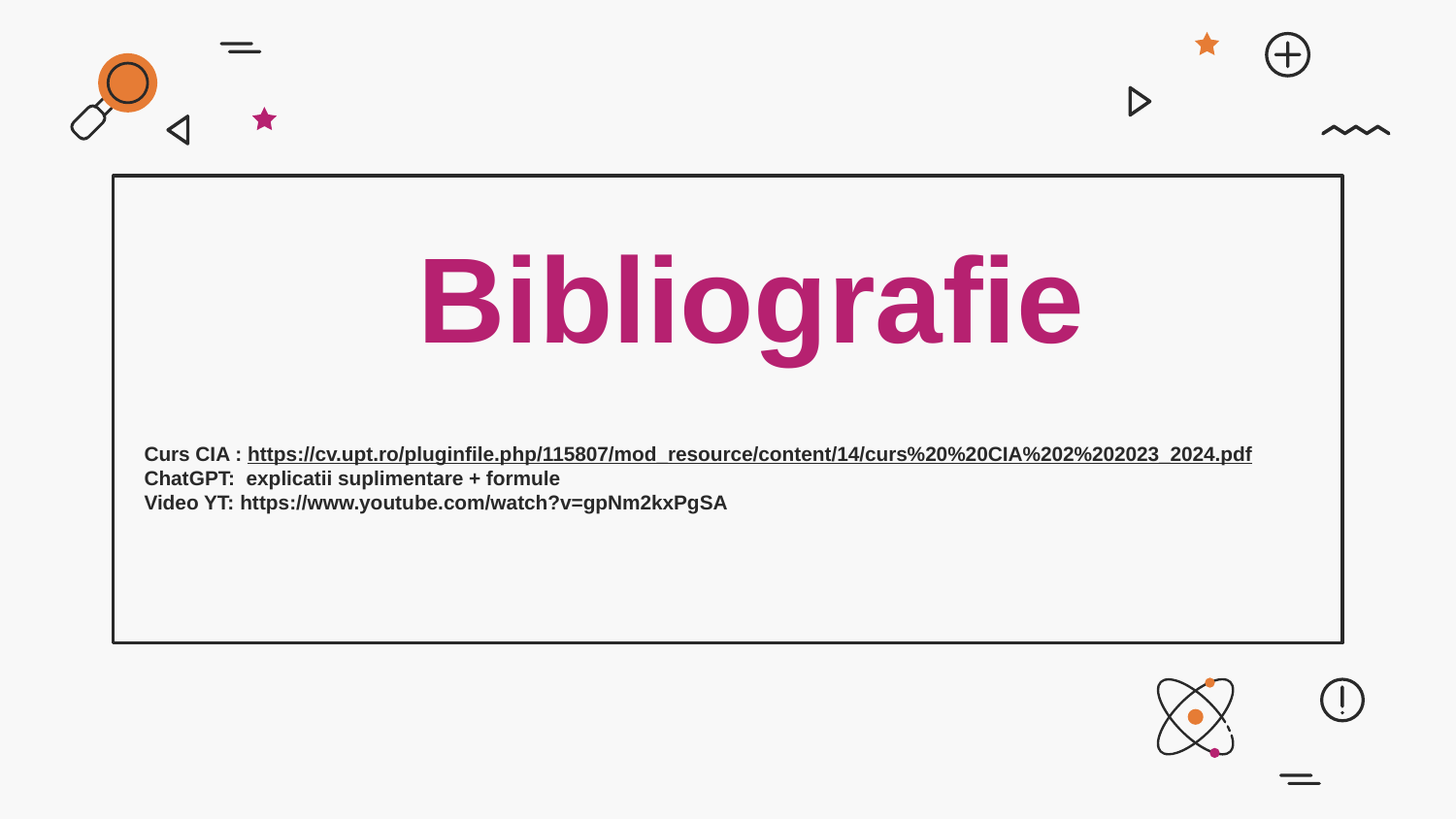

Bibliografie
# Curs CIA : https://cv.upt.ro/pluginfile.php/115807/mod_resource/content/14/curs%20%20CIA%202%202023_2024.pdf ChatGPT:  explicatii suplimentare + formule Video YT: https://www.youtube.com/watch?v=gpNm2kxPgSA